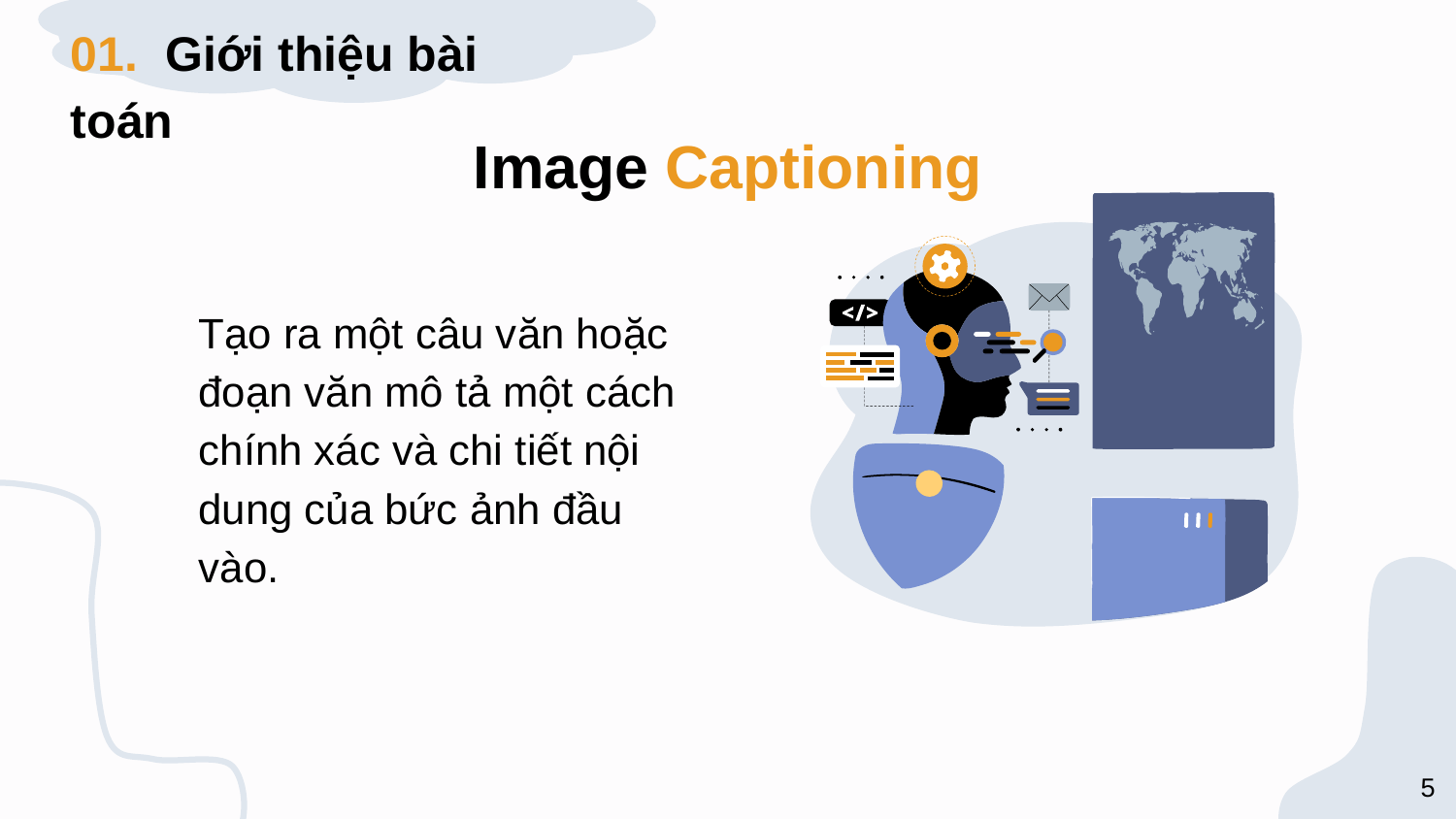

01.  Giới thiệu bài toán

# Image Captioning

Tạo ra một câu văn hoặc đoạn văn mô tả một cách chính xác và chi tiết nội dung của bức ảnh đầu vào.

5